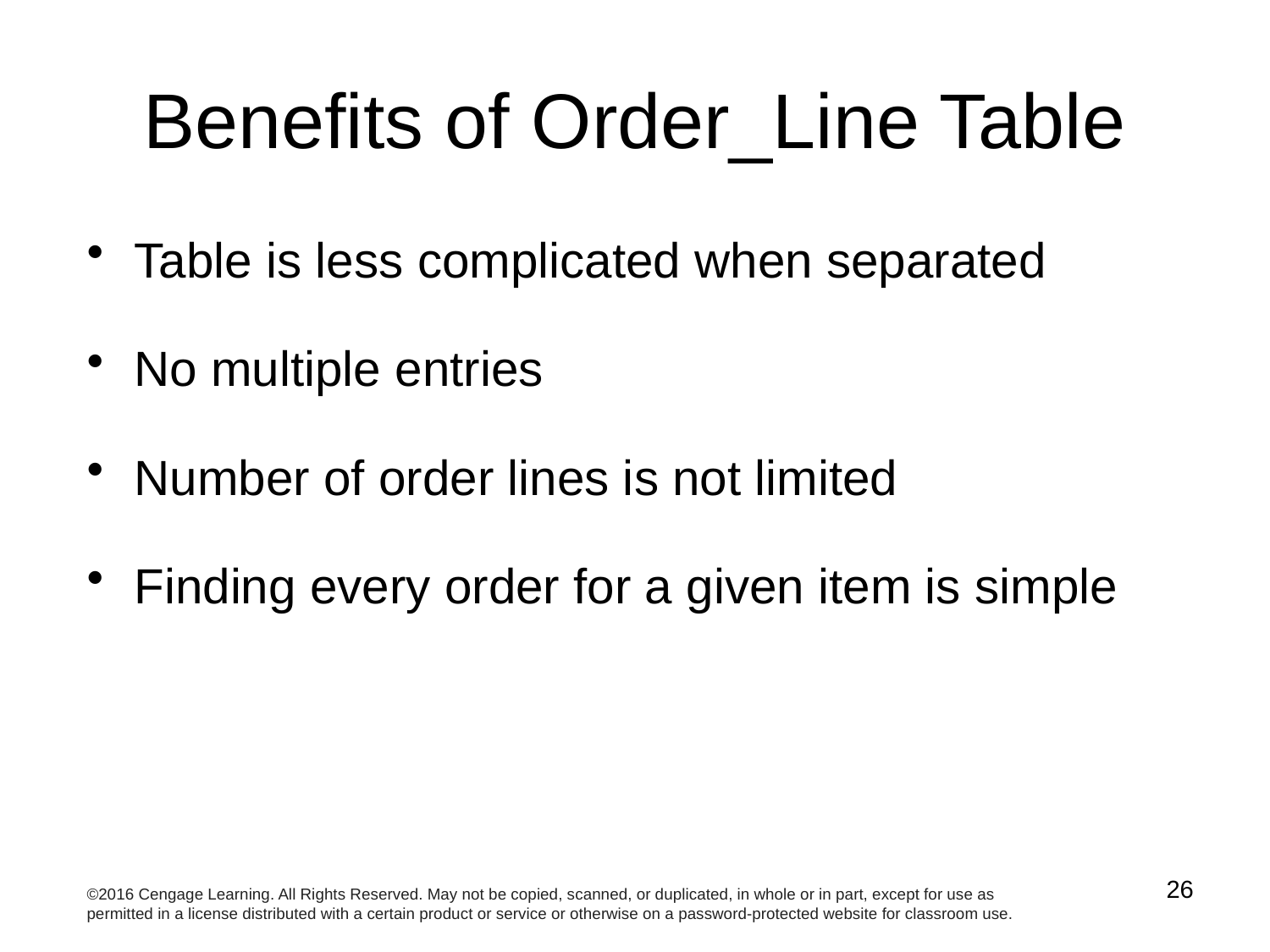

# Benefits of Order_Line Table
Table is less complicated when separated
No multiple entries
Number of order lines is not limited
Finding every order for a given item is simple
26
©2016 Cengage Learning. All Rights Reserved. May not be copied, scanned, or duplicated, in whole or in part, except for use as permitted in a license distributed with a certain product or service or otherwise on a password-protected website for classroom use.